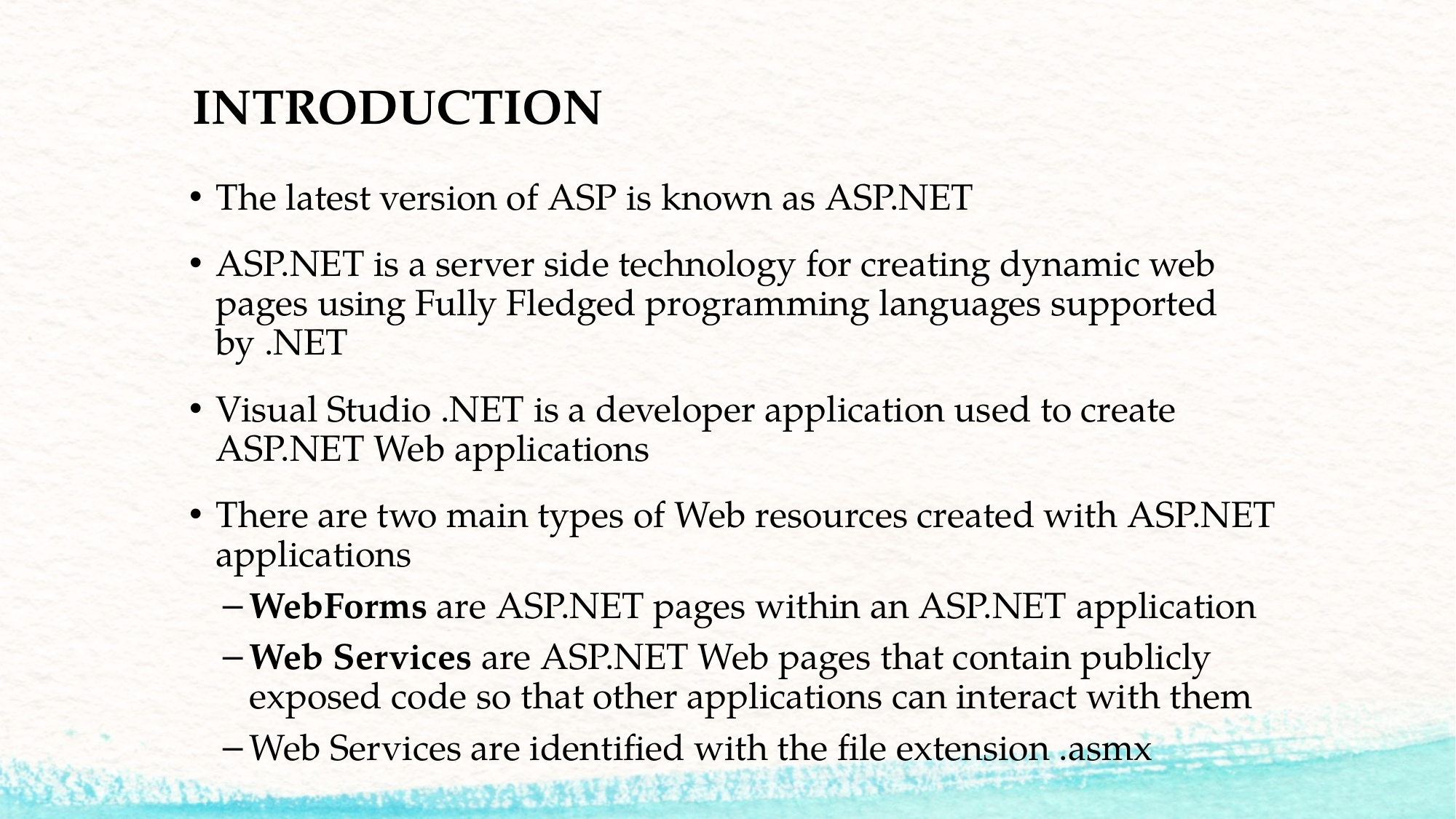

# INTRODUCTION
The latest version of ASP is known as ASP.NET
ASP.NET is a server side technology for creating dynamic web pages using Fully Fledged programming languages supported by .NET
Visual Studio .NET is a developer application used to create ASP.NET Web applications
There are two main types of Web resources created with ASP.NET applications
WebForms are ASP.NET pages within an ASP.NET application
Web Services are ASP.NET Web pages that contain publicly exposed code so that other applications can interact with them
Web Services are identified with the file extension .asmx